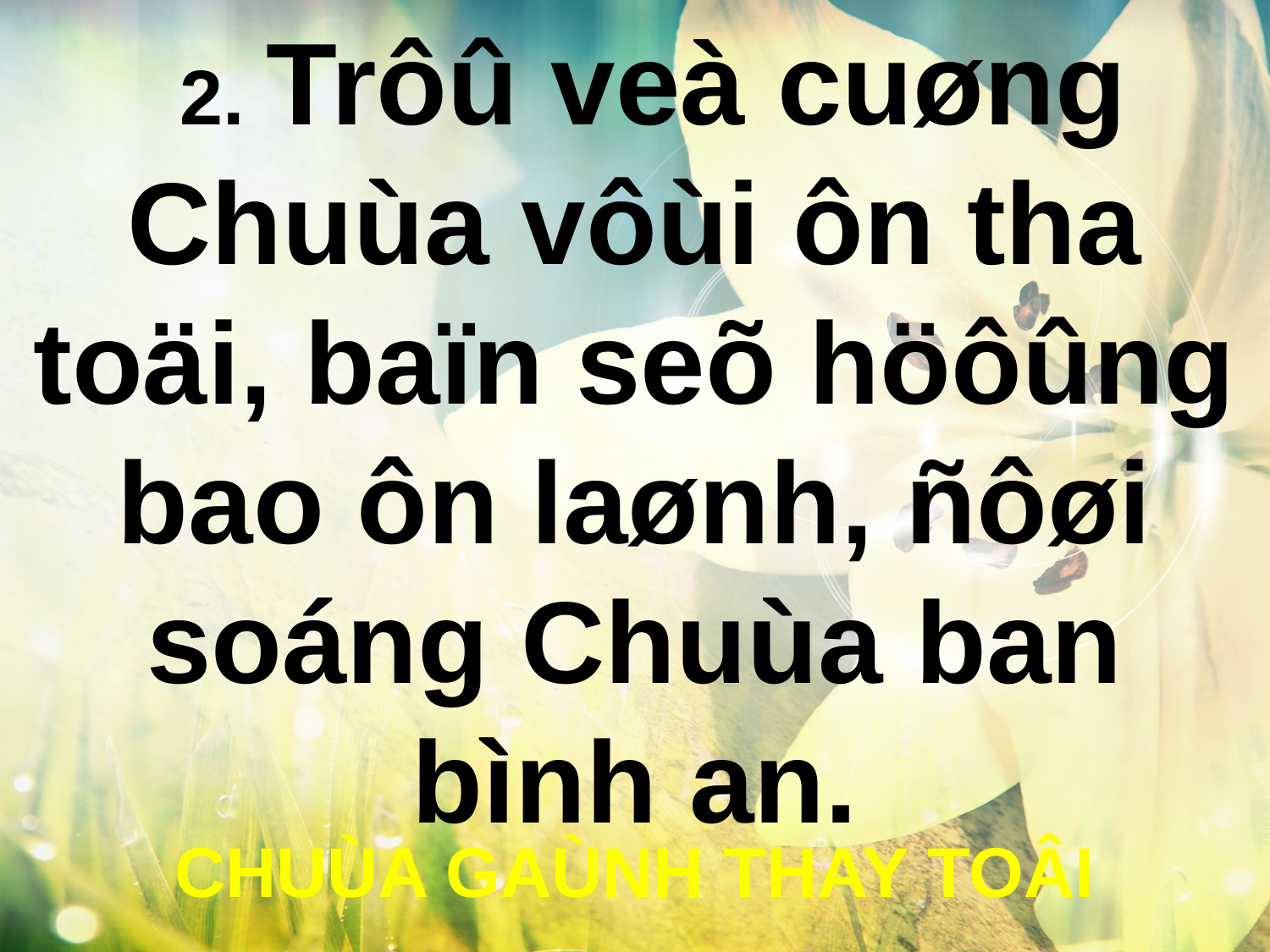

2. Trôû veà cuøng Chuùa vôùi ôn tha toäi, baïn seõ höôûng bao ôn laønh, ñôøi soáng Chuùa ban bình an.
CHUÙA GAÙNH THAY TOÂI